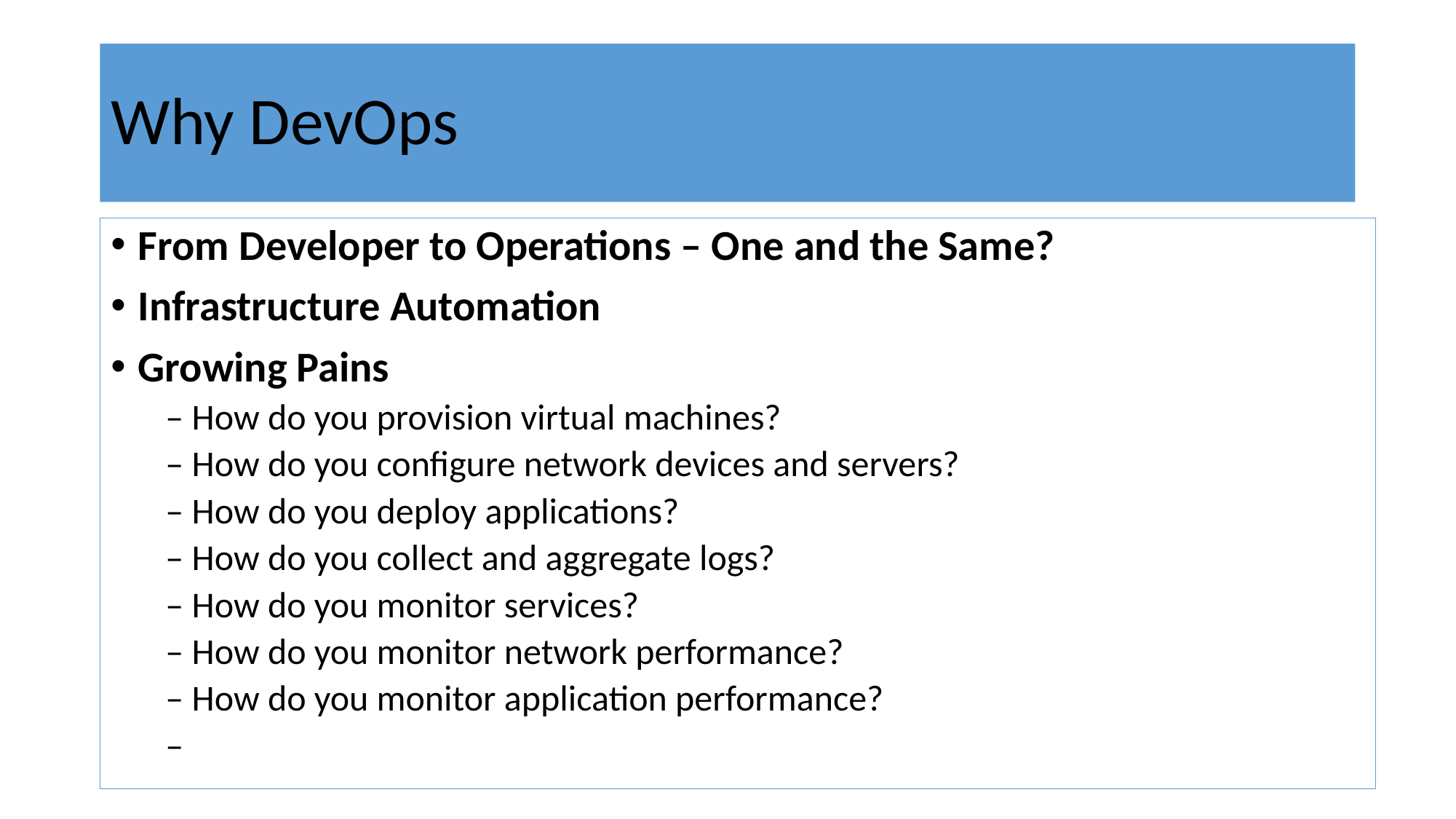

# Why DevOps
From Developer to Operations – One and the Same?
Infrastructure Automation
Growing Pains
– How do you provision virtual machines?
– How do you configure network devices and servers?
– How do you deploy applications?
– How do you collect and aggregate logs?
– How do you monitor services?
– How do you monitor network performance?
– How do you monitor application performance?
–